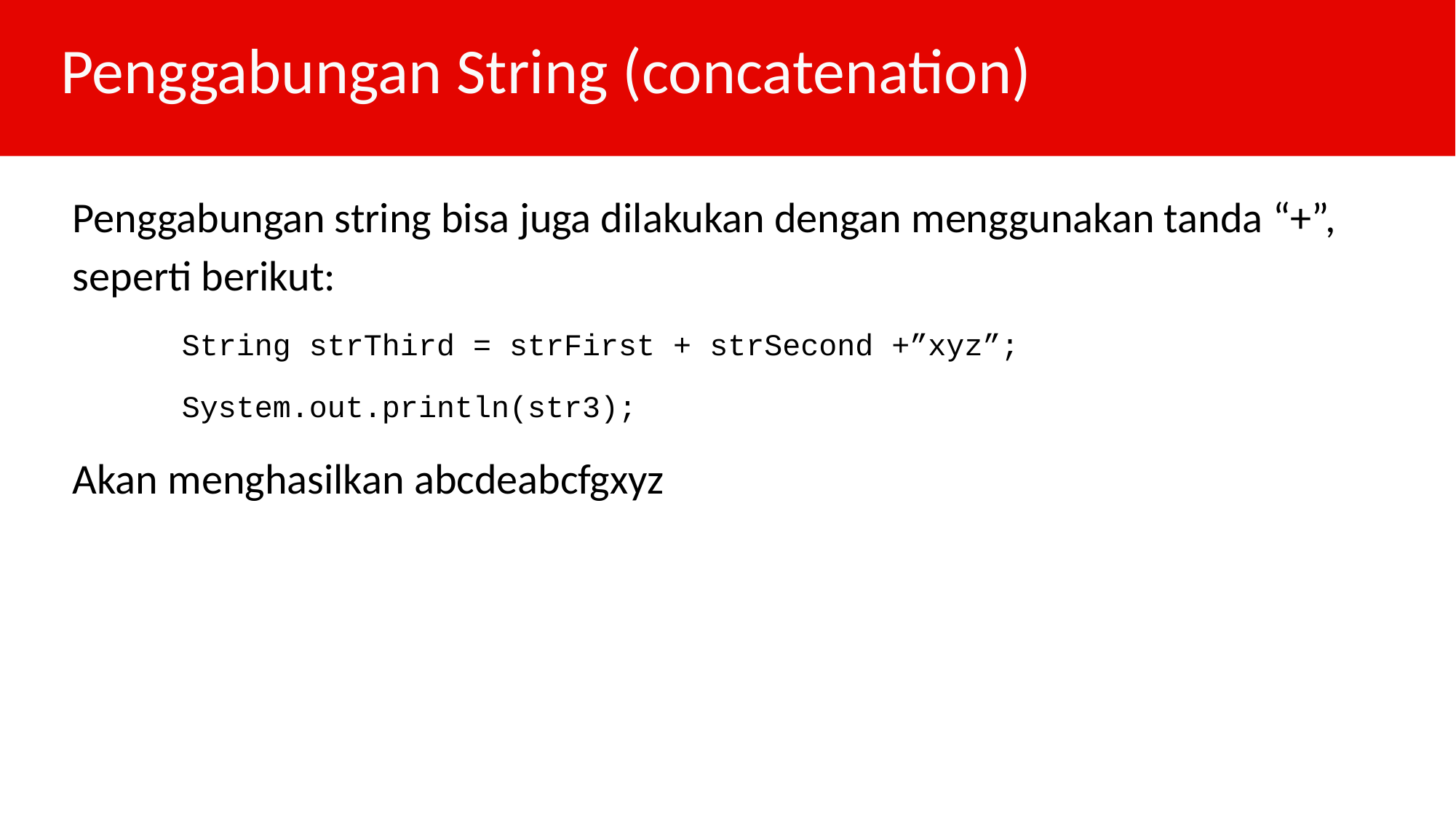

# Penggabungan String (concatenation)
Penggabungan string bisa juga dilakukan dengan menggunakan tanda “+”, seperti berikut:
	String strThird = strFirst + strSecond +”xyz”;
	System.out.println(str3);
Akan menghasilkan abcdeabcfgxyz